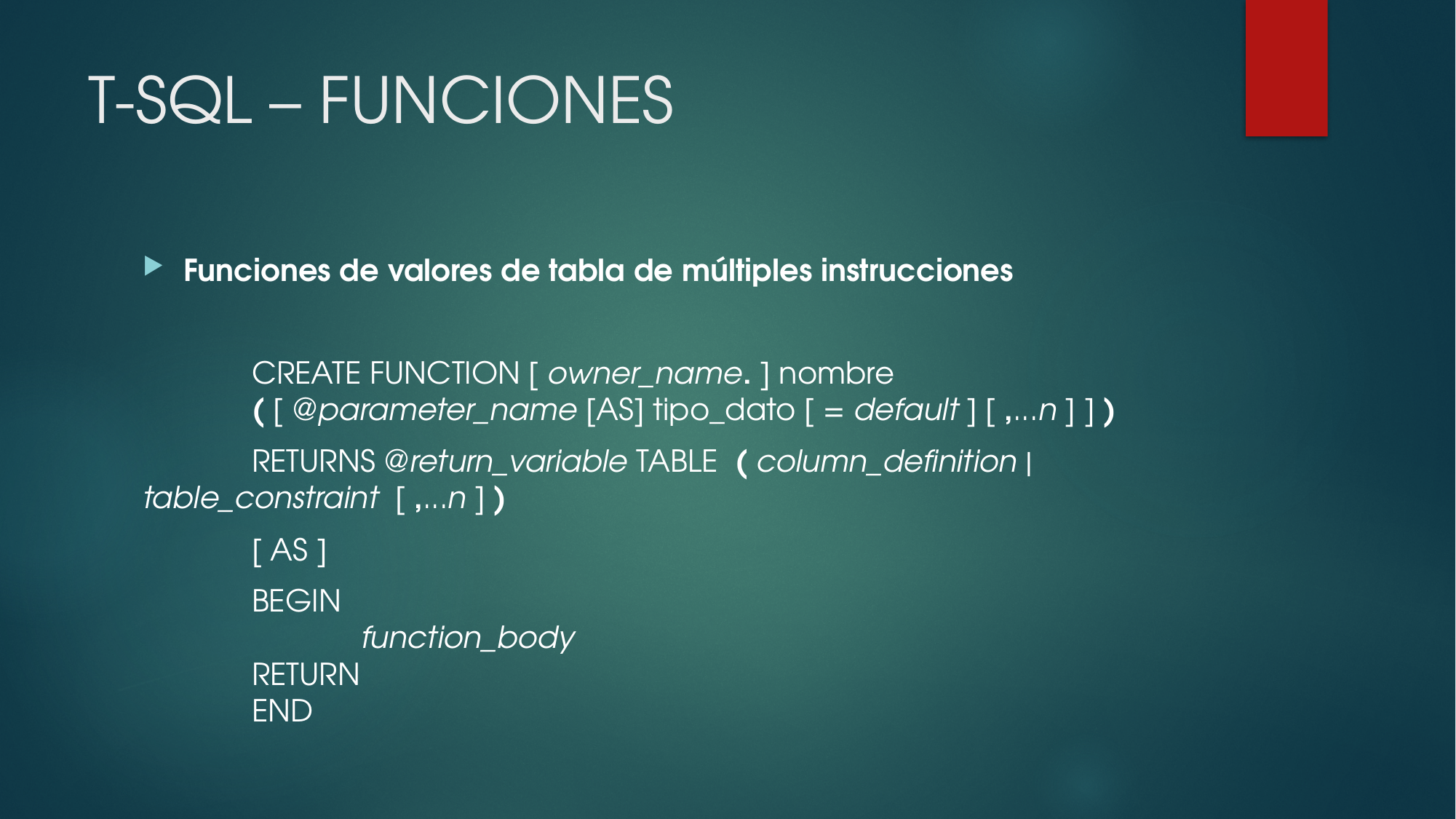

# T-SQL – FUNCIONES
Funciones de valores de tabla de múltiples instrucciones

	CREATE FUNCTION [ owner_name. ] nombre
    	( [ @parameter_name [AS] tipo_dato [ = default ] [ ,...n ] ] )
	RETURNS @return_variable TABLE  ( column_definition | 	table_constraint  [ ,...n ] )
 	[ AS ]
	BEGIN
    		function_body
    	RETURN
	END